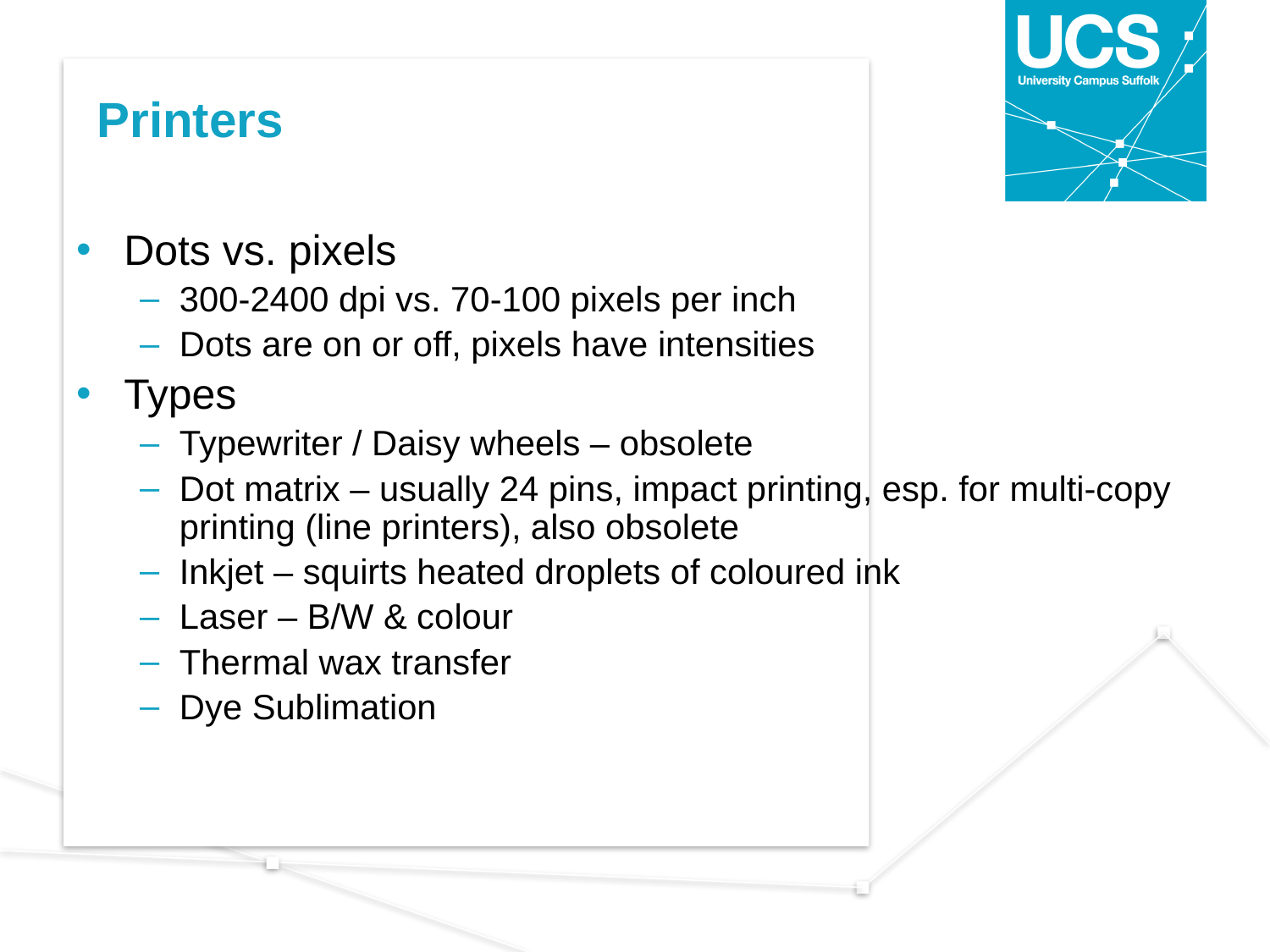

# Printers
Dots vs. pixels
300-2400 dpi vs. 70-100 pixels per inch
Dots are on or off, pixels have intensities
Types
Typewriter / Daisy wheels – obsolete
Dot matrix – usually 24 pins, impact printing, esp. for multi-copy printing (line printers), also obsolete
Inkjet – squirts heated droplets of coloured ink
Laser – B/W & colour
Thermal wax transfer
Dye Sublimation